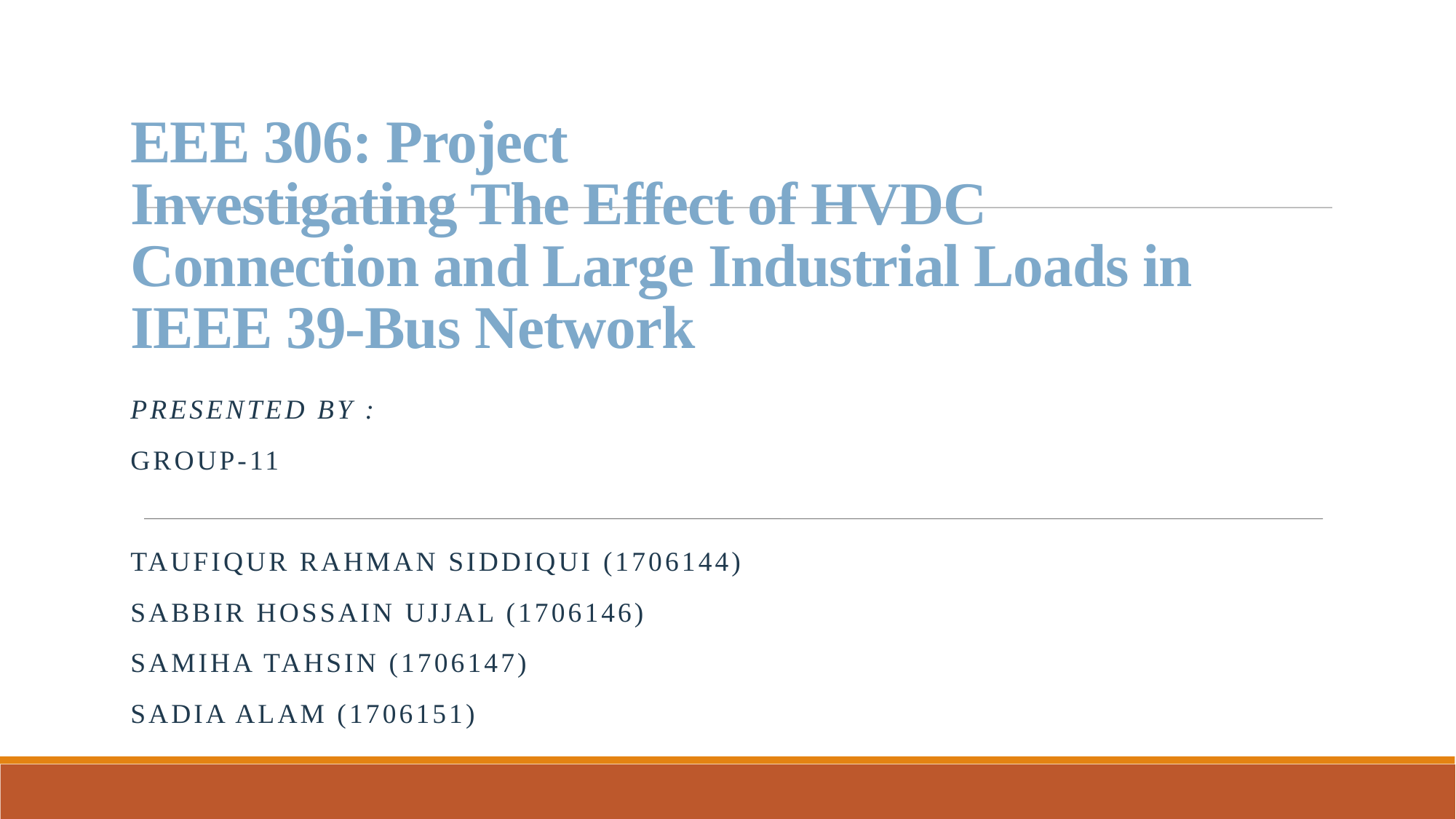

# EEE 306: Project Investigating The Effect of HVDC Connection and Large Industrial Loads in IEEE 39-Bus Network
Presented by :
Group-11

Taufiqur Rahman SIDDIQUI (1706144)
Sabbir Hossain Ujjal (1706146)
Samiha Tahsin (1706147)
Sadia Alam (1706151)